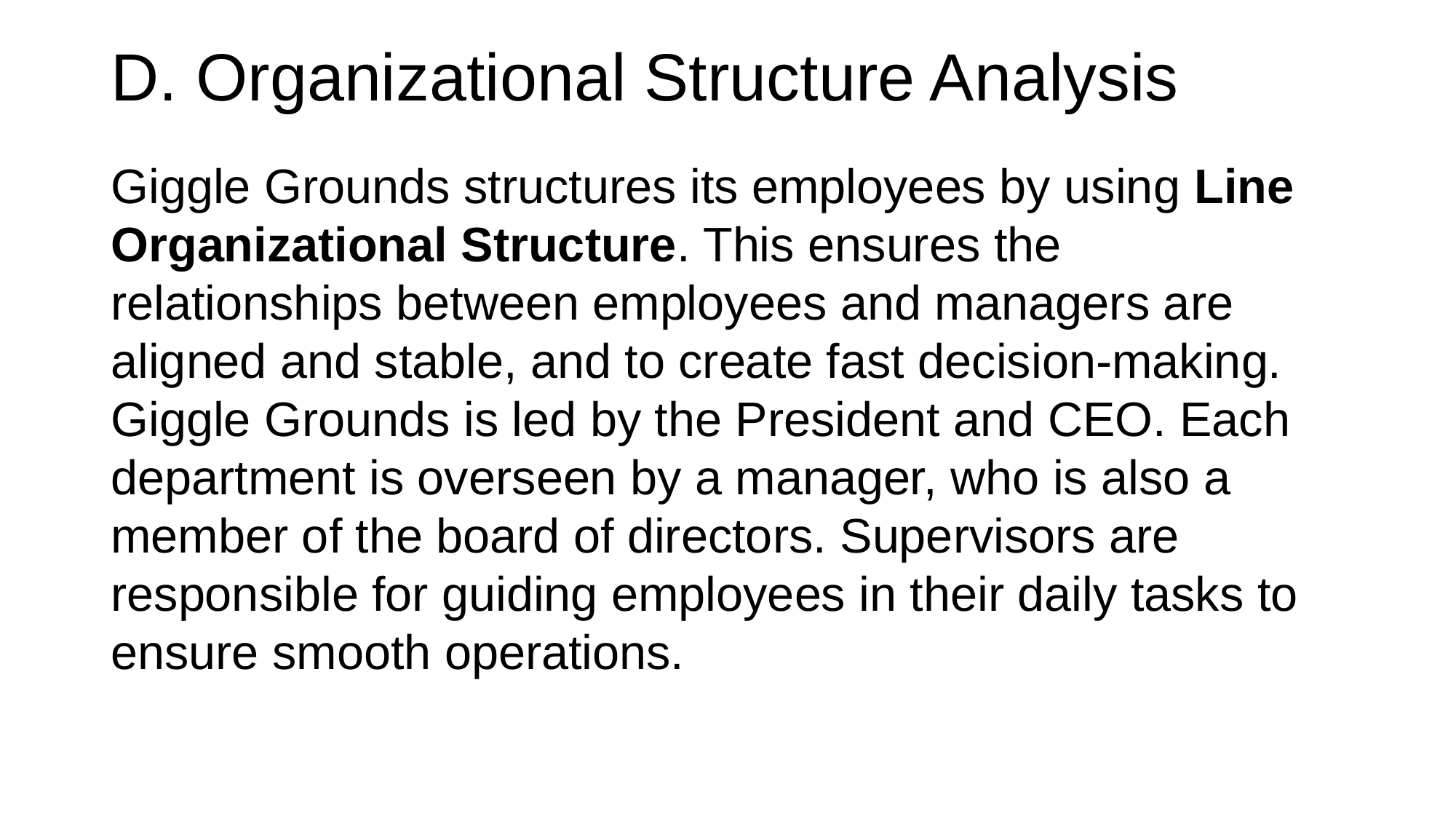

# D. Organizational Structure Analysis
Giggle Grounds structures its employees by using Line Organizational Structure. This ensures the relationships between employees and managers are aligned and stable, and to create fast decision-making. Giggle Grounds is led by the President and CEO. Each department is overseen by a manager, who is also a member of the board of directors. Supervisors are responsible for guiding employees in their daily tasks to ensure smooth operations.